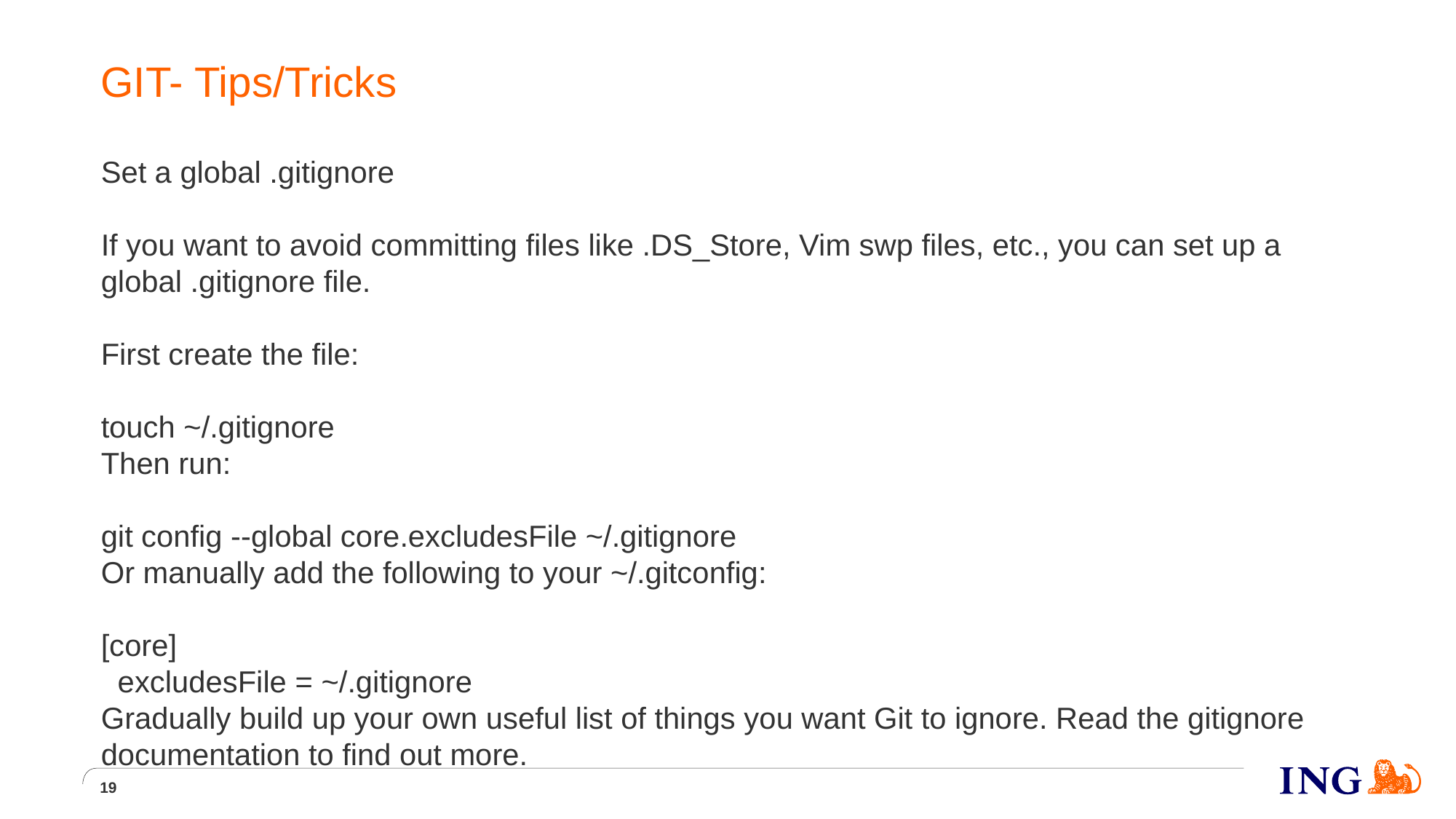

# GIT- Tips/Tricks
Set a global .gitignore

If you want to avoid committing files like .DS_Store, Vim swp files, etc., you can set up a global .gitignore file.

First create the file:

touch ~/.gitignore
Then run:

git config --global core.excludesFile ~/.gitignore
Or manually add the following to your ~/.gitconfig:

[core]
  excludesFile = ~/.gitignore
Gradually build up your own useful list of things you want Git to ignore. Read the gitignore documentation to find out more.
19